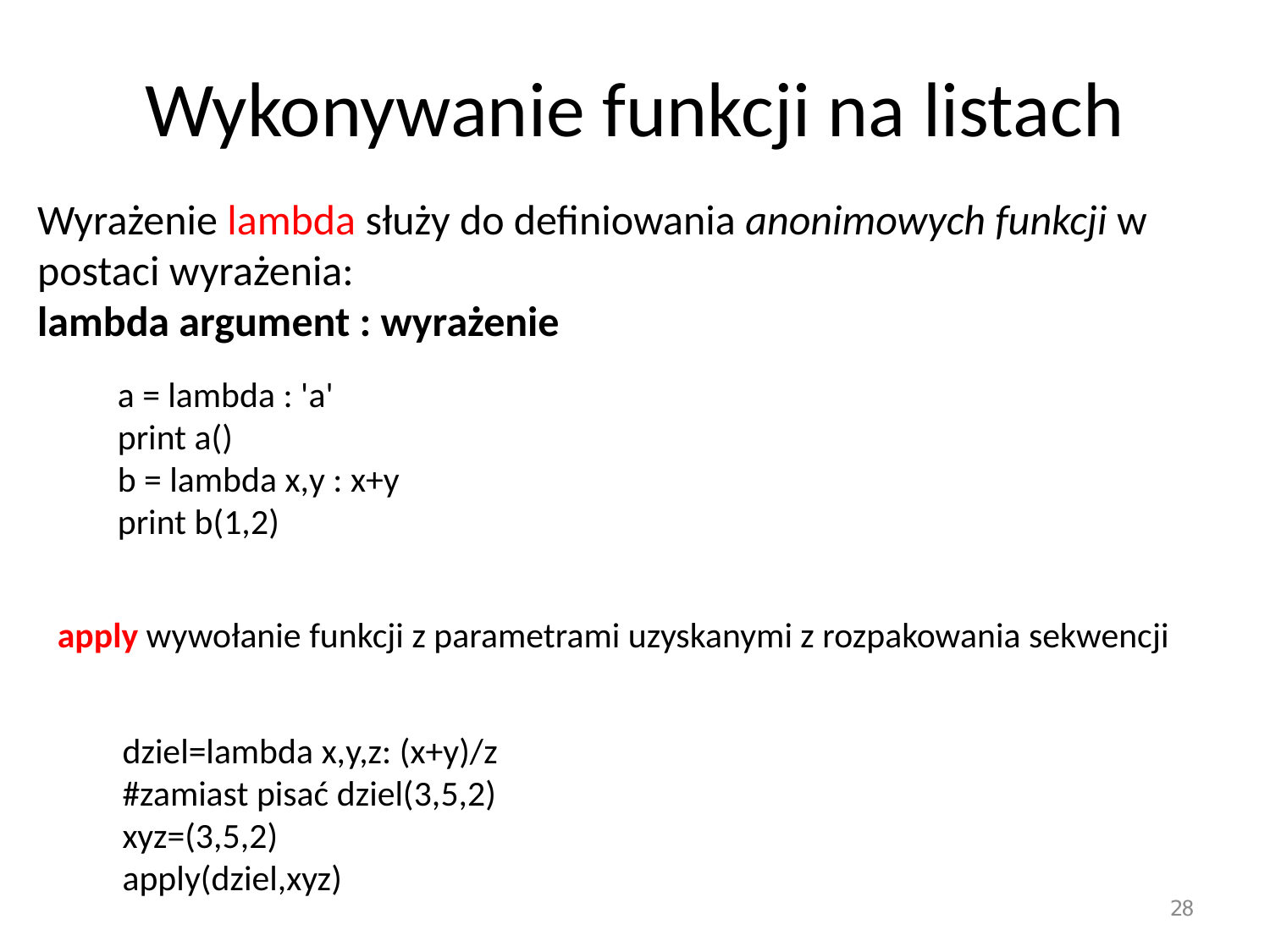

Wykonywanie funkcji na listach
Wyrażenie lambda służy do definiowania anonimowych funkcji w postaci wyrażenia:
lambda argument : wyrażenie
a = lambda : 'a'
print a()
b = lambda x,y : x+y
print b(1,2)
apply wywołanie funkcji z parametrami uzyskanymi z rozpakowania sekwencji
dziel=lambda x,y,z: (x+y)/z
#zamiast pisać dziel(3,5,2)
xyz=(3,5,2)
apply(dziel,xyz)
28